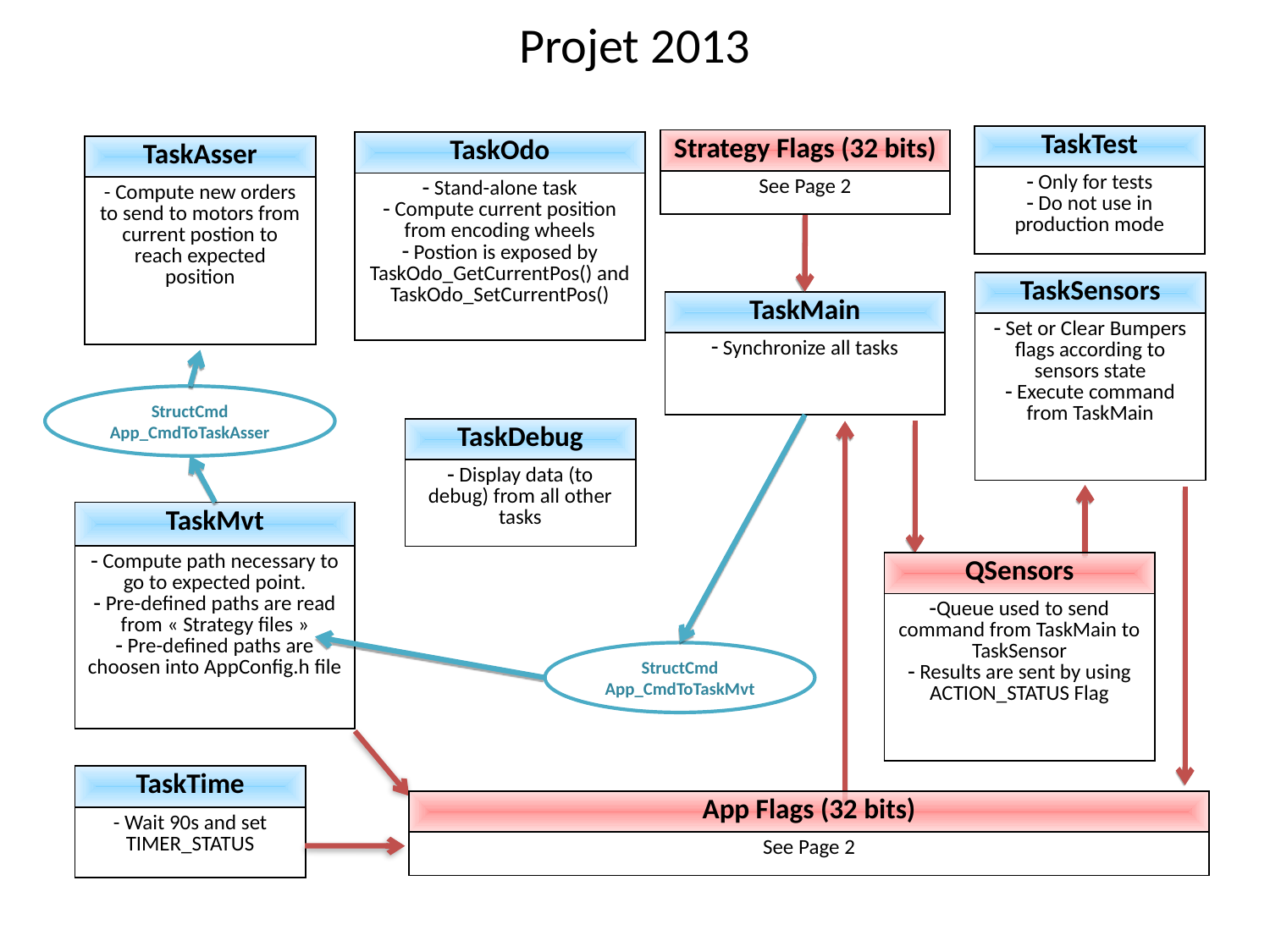

# Projet 2013
| TaskTest |
| --- |
| Only for tests Do not use in production mode |
| Strategy Flags (32 bits) |
| --- |
| See Page 2 |
| TaskOdo |
| --- |
| Stand-alone task Compute current position from encoding wheels Postion is exposed by TaskOdo\_GetCurrentPos() and TaskOdo\_SetCurrentPos() |
| TaskAsser |
| --- |
| - Compute new orders to send to motors from current postion to reach expected position |
| TaskSensors |
| --- |
| Set or Clear Bumpers flags according to sensors state Execute command from TaskMain |
| TaskMain |
| --- |
| Synchronize all tasks |
StructCmd App_CmdToTaskAsser
| TaskDebug |
| --- |
| Display data (to debug) from all other tasks |
| TaskMvt |
| --- |
| Compute path necessary to go to expected point. Pre-defined paths are read from « Strategy files » Pre-defined paths are choosen into AppConfig.h file |
| QSensors |
| --- |
| Queue used to send command from TaskMain to TaskSensor Results are sent by using ACTION\_STATUS Flag |
StructCmd App_CmdToTaskMvt
| TaskTime |
| --- |
| - Wait 90s and set TIMER\_STATUS |
| App Flags (32 bits) |
| --- |
| See Page 2 |